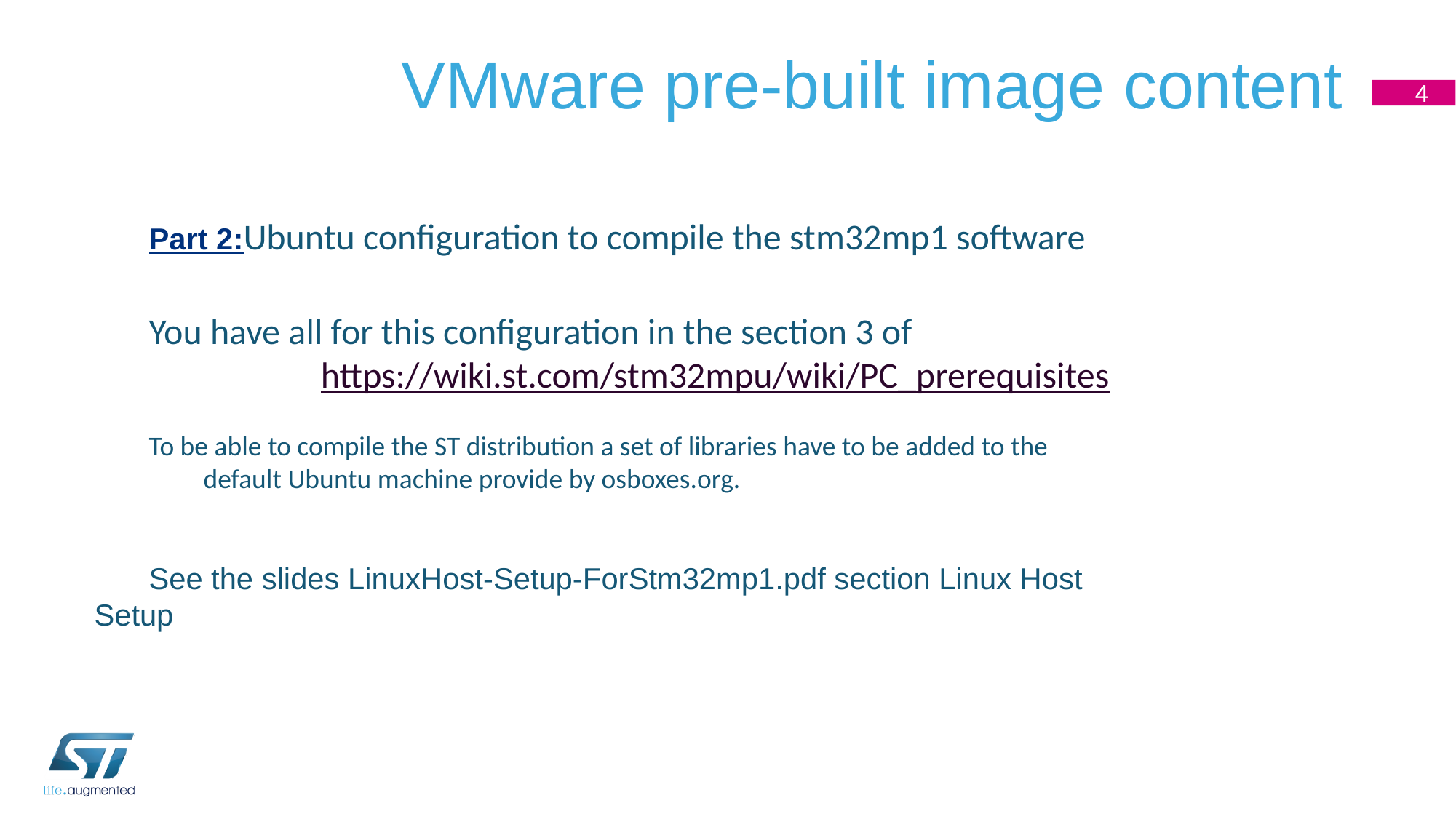

# VMware pre-built image content
4
Part 2:Ubuntu configuration to compile the stm32mp1 software

You have all for this configuration in the section 3 of
		 https://wiki.st.com/stm32mpu/wiki/PC_prerequisites

To be able to compile the ST distribution a set of libraries have to be added to the
	default Ubuntu machine provide by osboxes.org.

See the slides LinuxHost-Setup-ForStm32mp1.pdf section Linux Host Setup